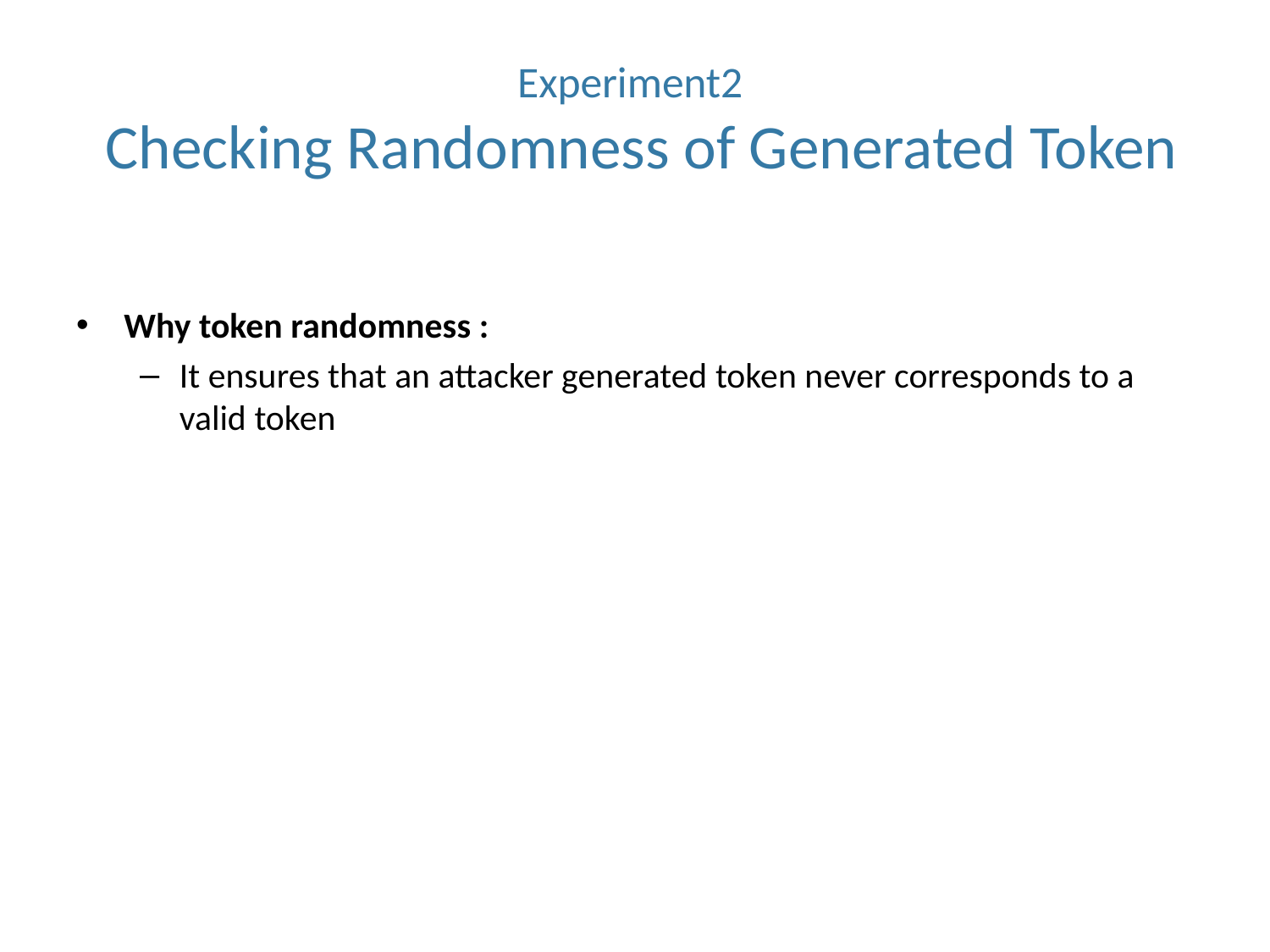

# Experiment2 Checking Randomness of Generated Token

Why token randomness :
It ensures that an attacker generated token never corresponds to a valid token